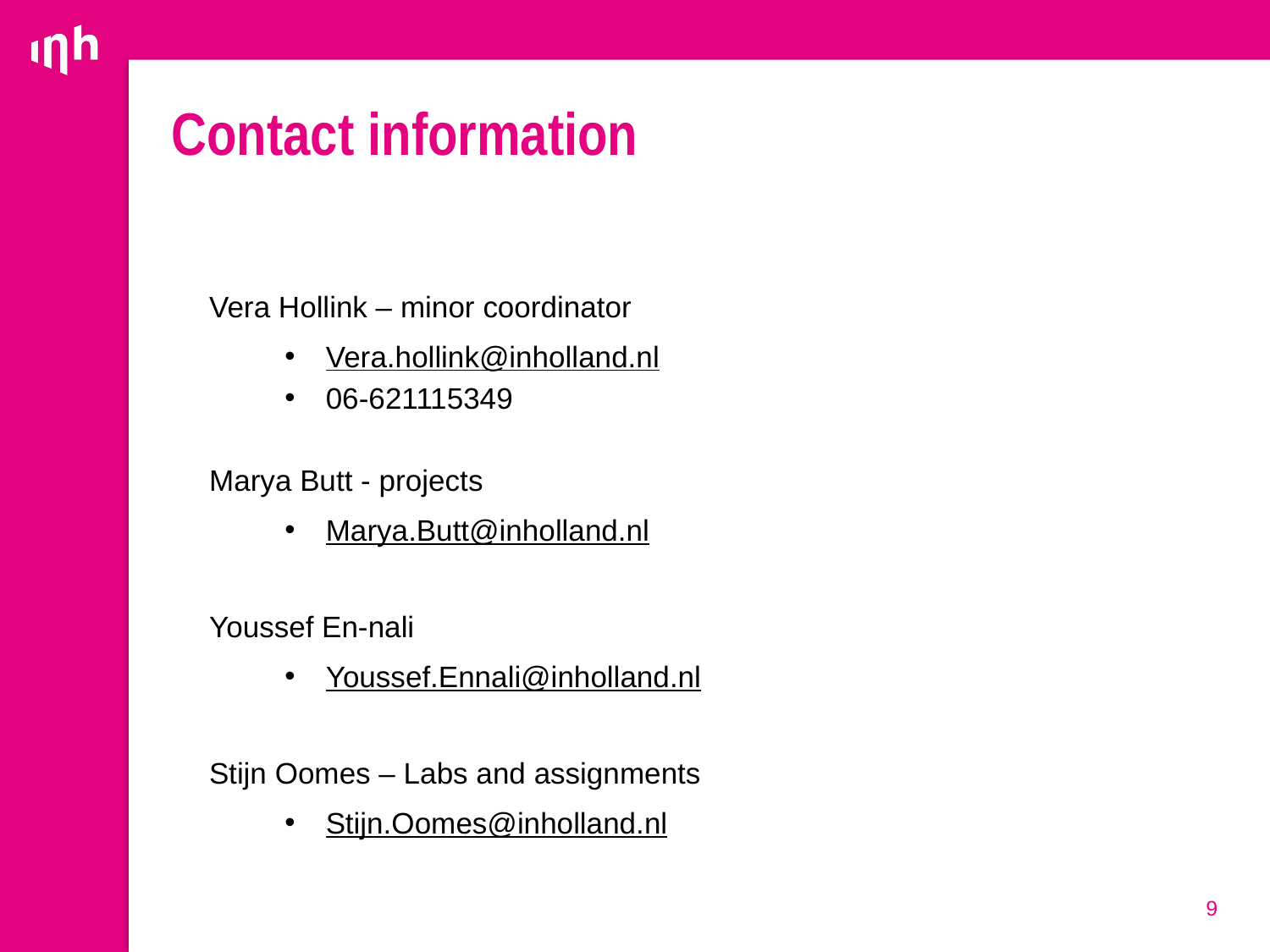

# Contact information
Vera Hollink – minor coordinator
Vera.hollink@inholland.nl
06-621115349

Marya Butt - projects
Marya.Butt@inholland.nl

Youssef En-nali
Youssef.Ennali@inholland.nl

Stijn Oomes – Labs and assignments
Stijn.Oomes@inholland.nl

9